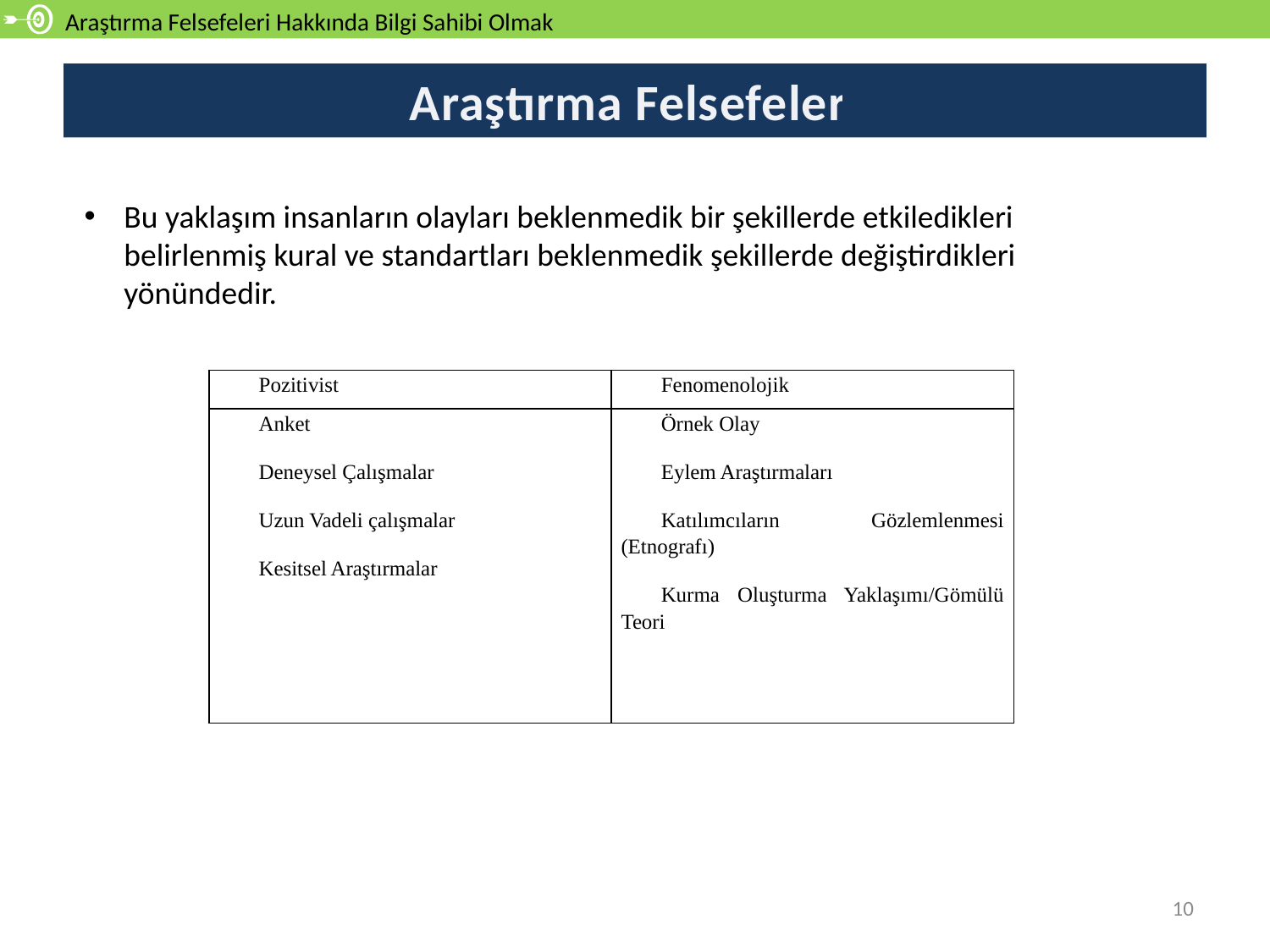

Araştırma Felsefeleri Hakkında Bilgi Sahibi Olmak
# Araştırma Felsefeleri
Bu yaklaşım insanların olayları beklenmedik bir şekillerde etkiledikleri belirlenmiş kural ve standartları beklenmedik şekillerde değiştirdikleri yönündedir.

| Pozitivist | Fenomenolojik |
| --- | --- |
| Anket Deneysel Çalışmalar Uzun Vadeli çalışmalar Kesitsel Araştırmalar | Örnek Olay Eylem Araştırmaları Katılımcıların Gözlemlenmesi (Etnografı) Kurma Oluşturma Yaklaşımı/Gömülü Teori |
10